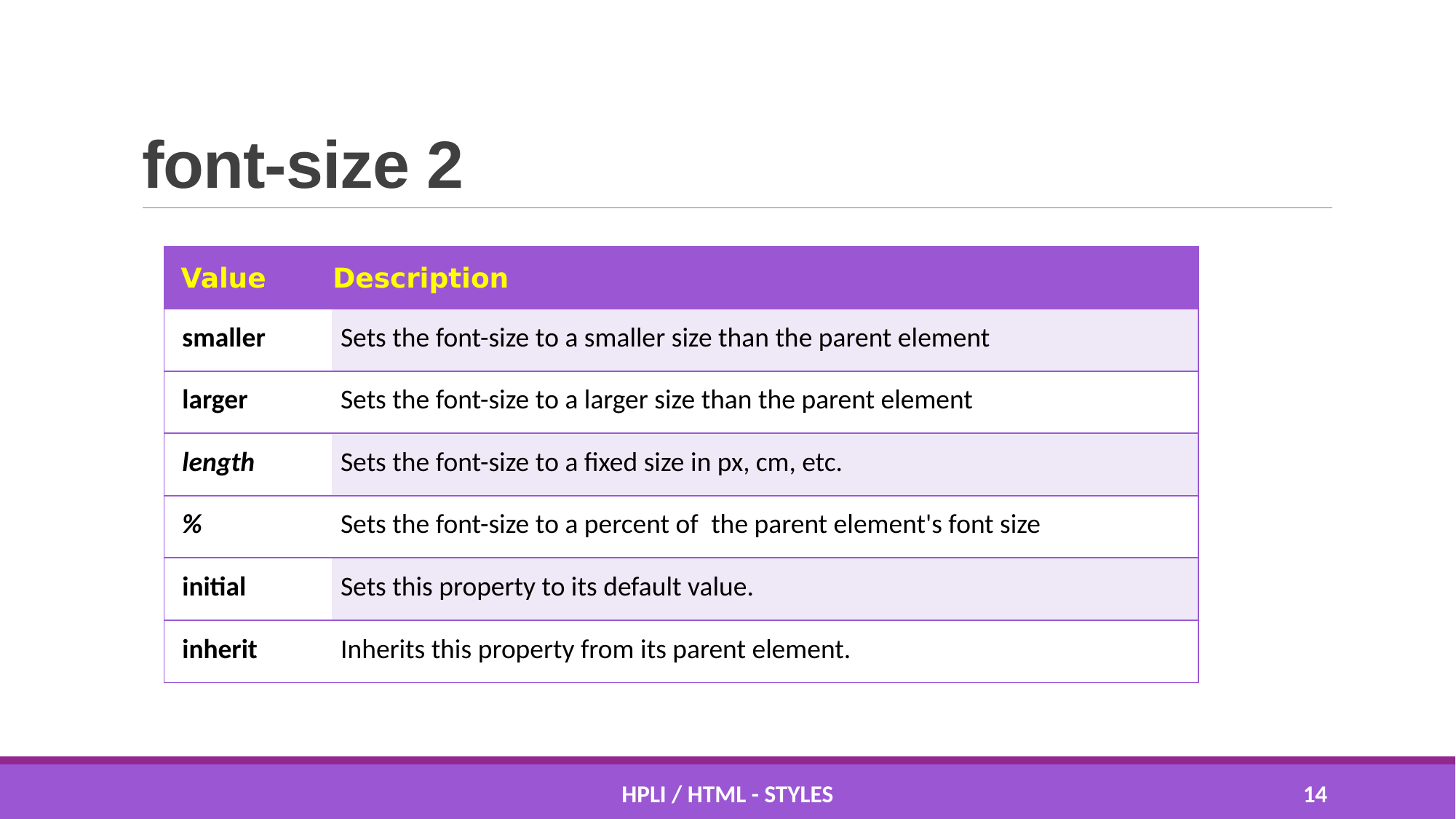

# font-size 2
| Value | Description |
| --- | --- |
| smaller | Sets the font-size to a smaller size than the parent element |
| larger | Sets the font-size to a larger size than the parent element |
| length | Sets the font-size to a fixed size in px, cm, etc. |
| % | Sets the font-size to a percent of  the parent element's font size |
| initial | Sets this property to its default value. |
| inherit | Inherits this property from its parent element. |
HPLI / HTML - STYLES
14